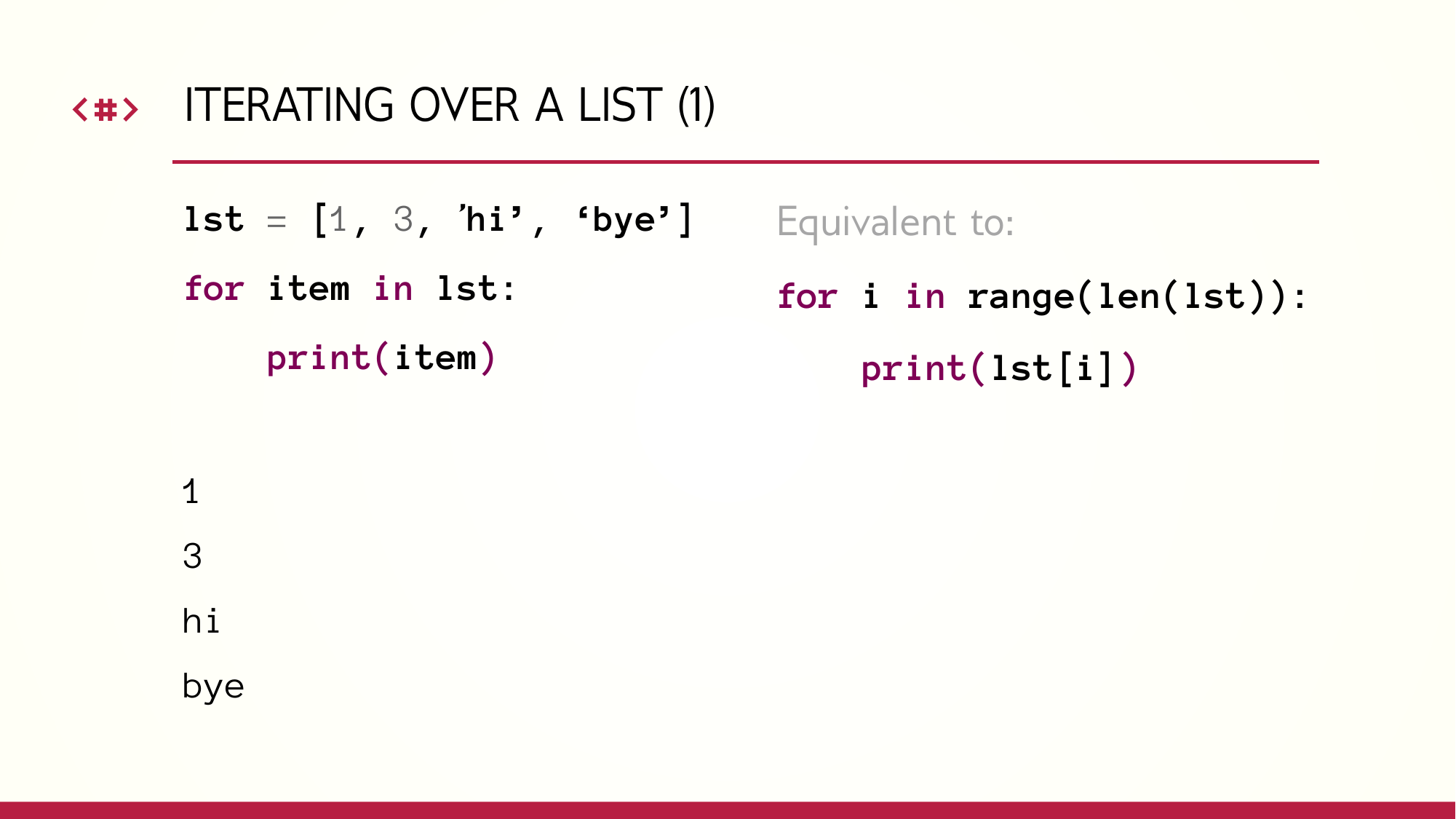

# Iterating over a list (1)
Equivalent to:
for i in range(len(lst)):
    print(lst[i])

lst = [1, 3, ’hi’, ‘bye’]
for item in lst:
    print(item)

1
3
hi
bye